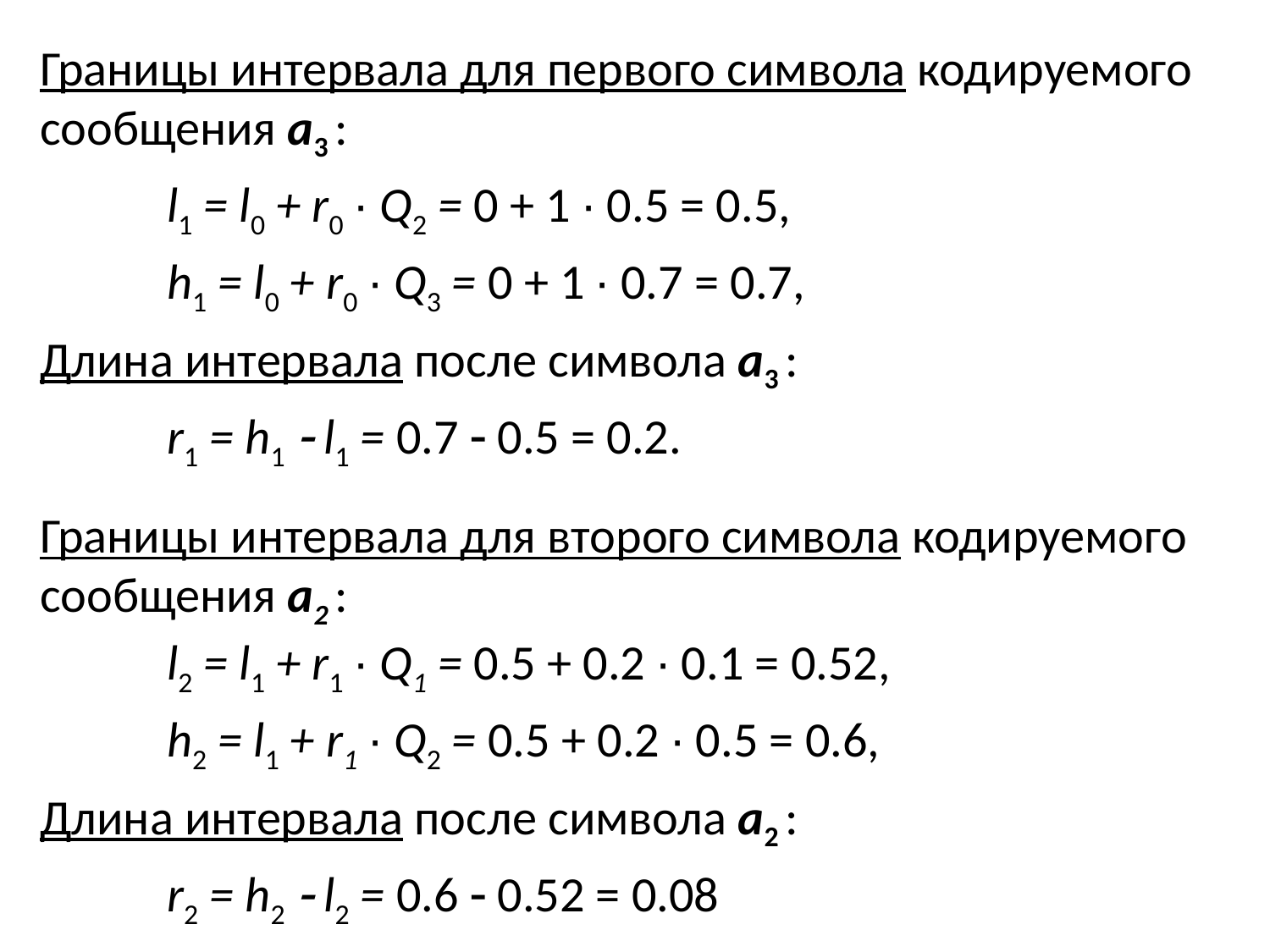

Границы интервала для первого символа кодируемого сообщения a3 :
	l1 = l0 + r0 ∙ Q2 = 0 + 1 ∙ 0.5 = 0.5,
	h1 = l0 + r0 ∙ Q3 = 0 + 1 ∙ 0.7 = 0.7,
Длина интервала после символа a3 :
	r1 = h1 − l1 = 0.7 − 0.5 = 0.2.
Границы интервала для второго символа кодируемого сообщения a2 :
	l2 = l1 + r1 ∙ Q1 = 0.5 + 0.2 ∙ 0.1 = 0.52,
	h2 = l1 + r1 ∙ Q2 = 0.5 + 0.2 ∙ 0.5 = 0.6,
Длина интервала после символа a2 :
	r2 = h2 − l2 = 0.6 − 0.52 = 0.08